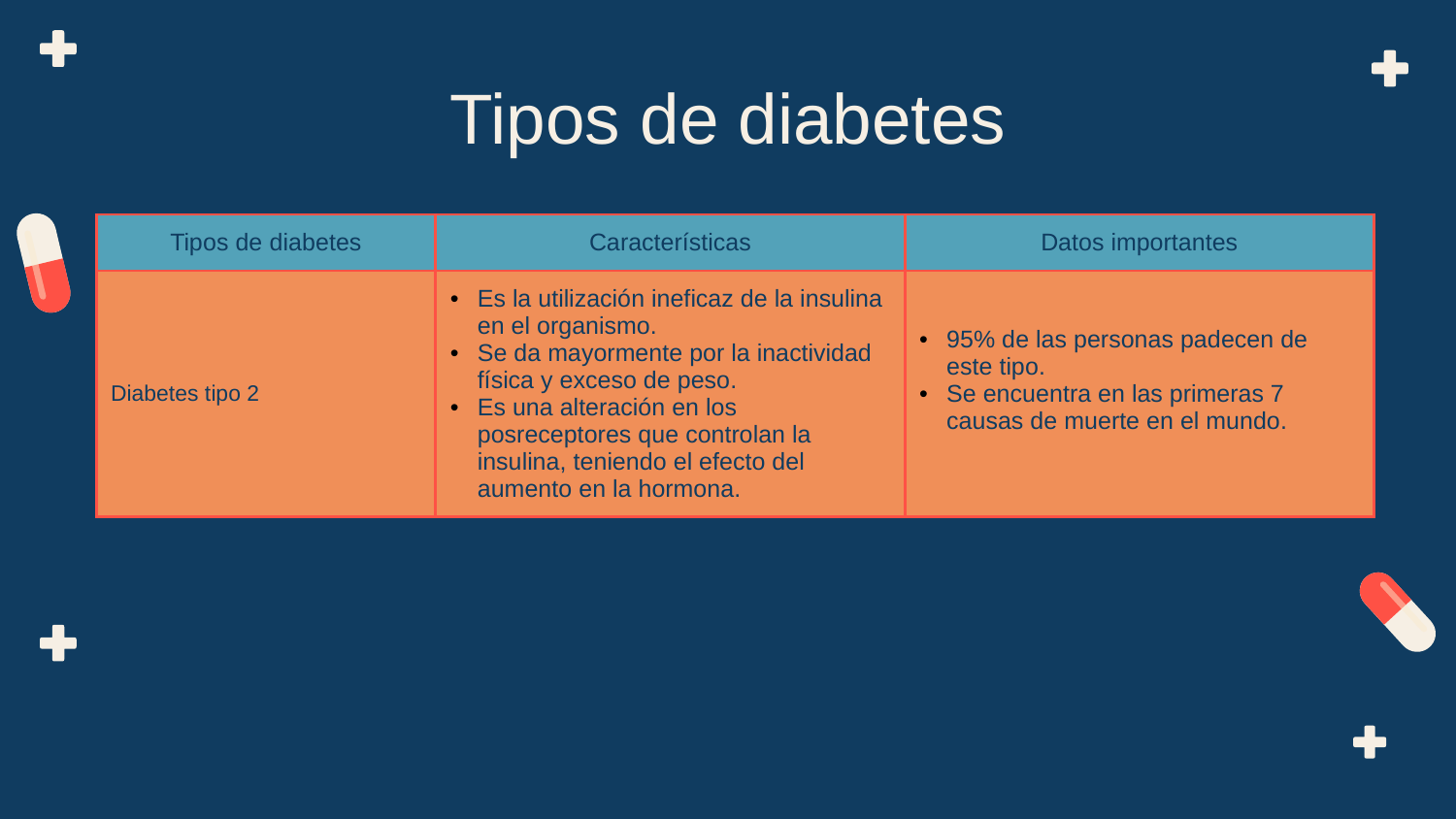

# Tipos de diabetes

| Tipos de diabetes | Características | Datos importantes |
| --- | --- | --- |
| Diabetes tipo 2 | Es la utilización ineficaz de la insulina en el organismo. Se da mayormente por la inactividad física y exceso de peso. Es una alteración en los posreceptores que controlan la insulina, teniendo el efecto del aumento en la hormona. | 95% de las personas padecen de este tipo. Se encuentra en las primeras 7 causas de muerte en el mundo. |